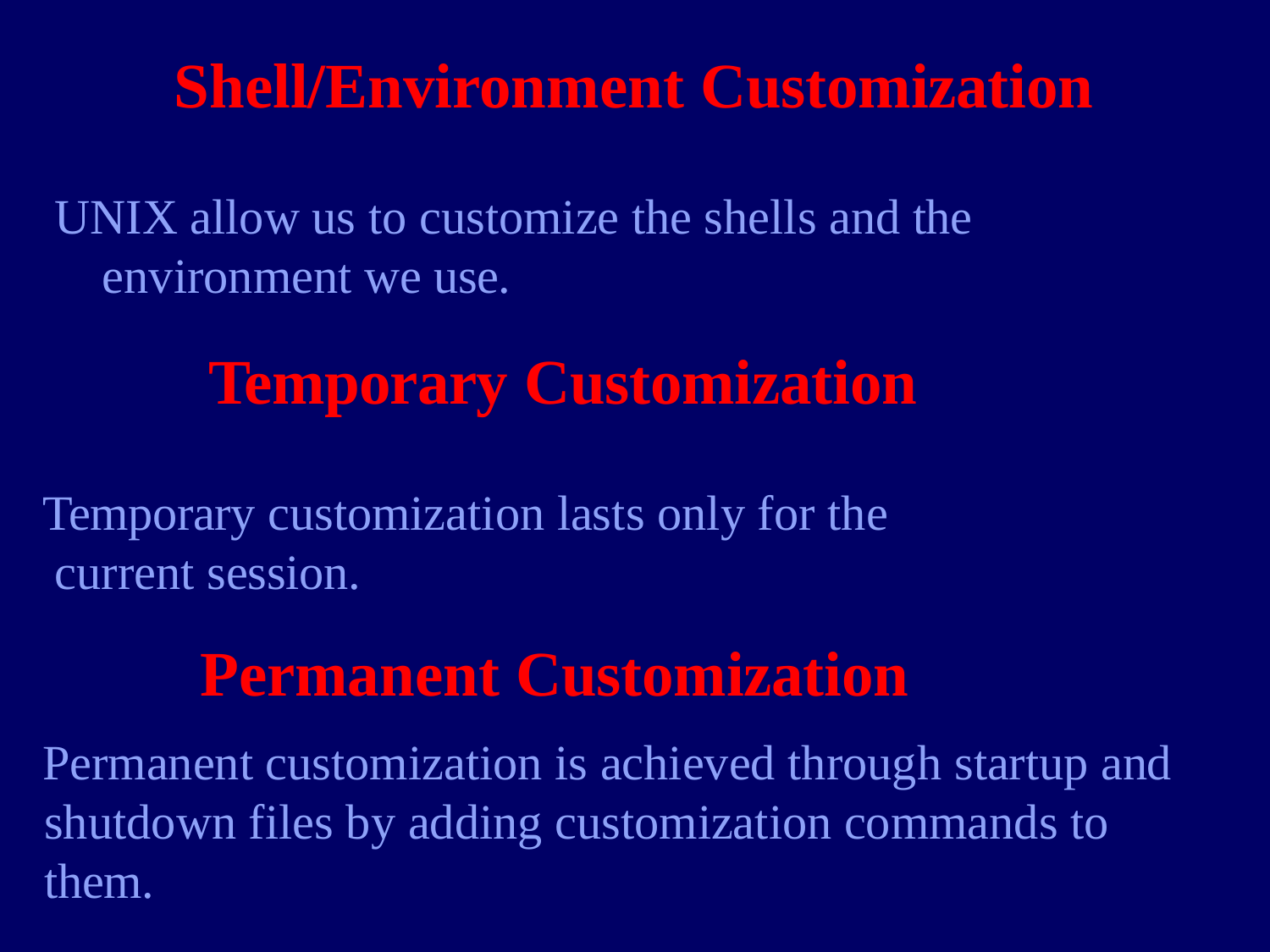

# Shell/Environment Customization
UNIX allow us to customize the shells and the environment we use.
Temporary Customization
Temporary customization lasts only for the current session.
Permanent Customization
Permanent customization is achieved through startup and shutdown files by adding customization commands to them.